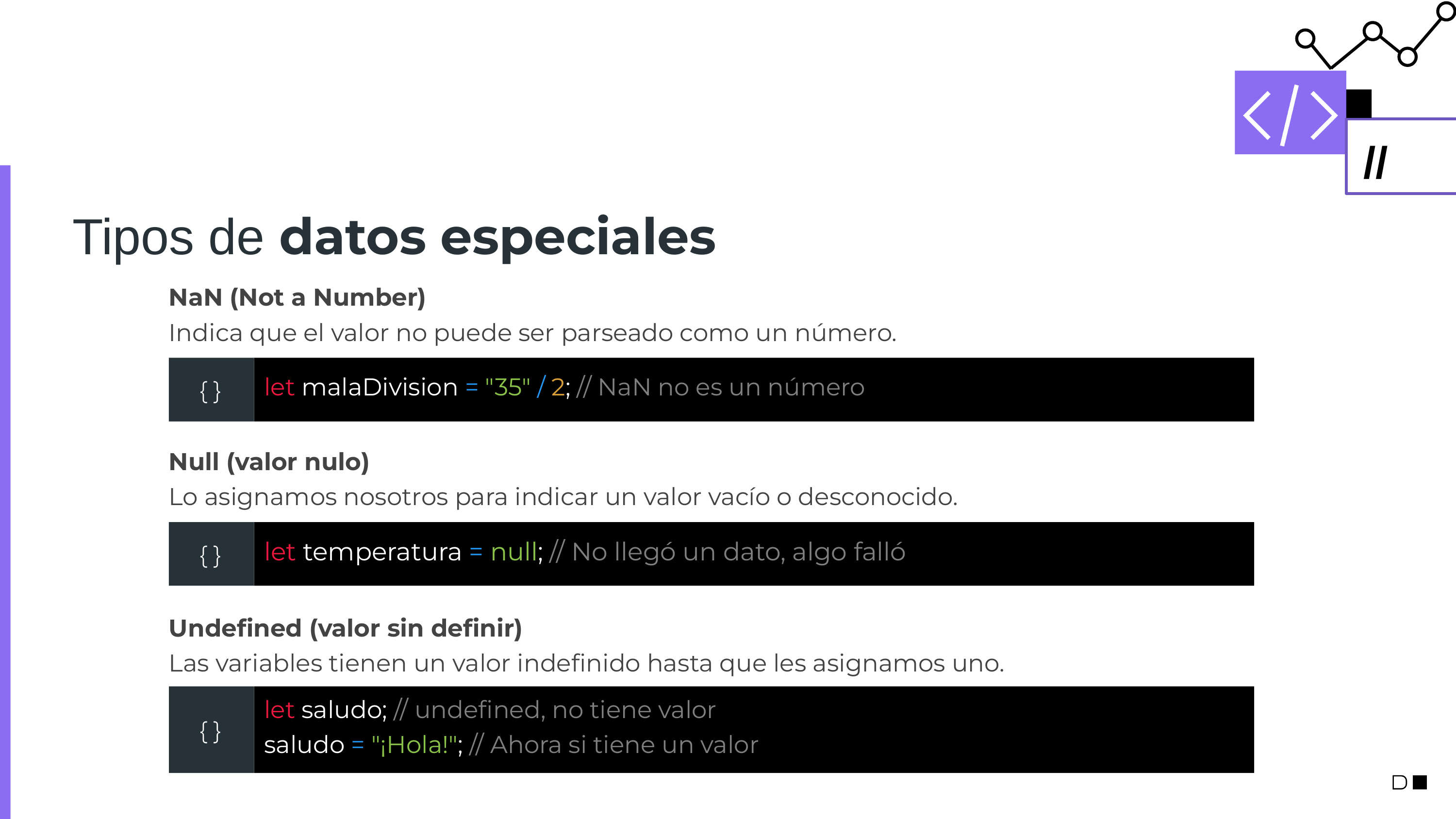

Tipos de datos especiales
NaN (Not a Number)
Indica que el valor no puede ser parseado como un número.
{}
let malaDivision = "35" / 2; // NaN no es un número
Null (valor nulo)
Lo asignamos nosotros para indicar un valor vacío o desconocido.

{}
let temperatura = null; // No llegó un dato, algo falló
Undefined (valor sin definir)
Las variables tienen un valor indefinido hasta que les asignamos uno.
{}
let saludo; // undefined, no tiene valor
saludo = "¡Hola!"; // Ahora si tiene un valor